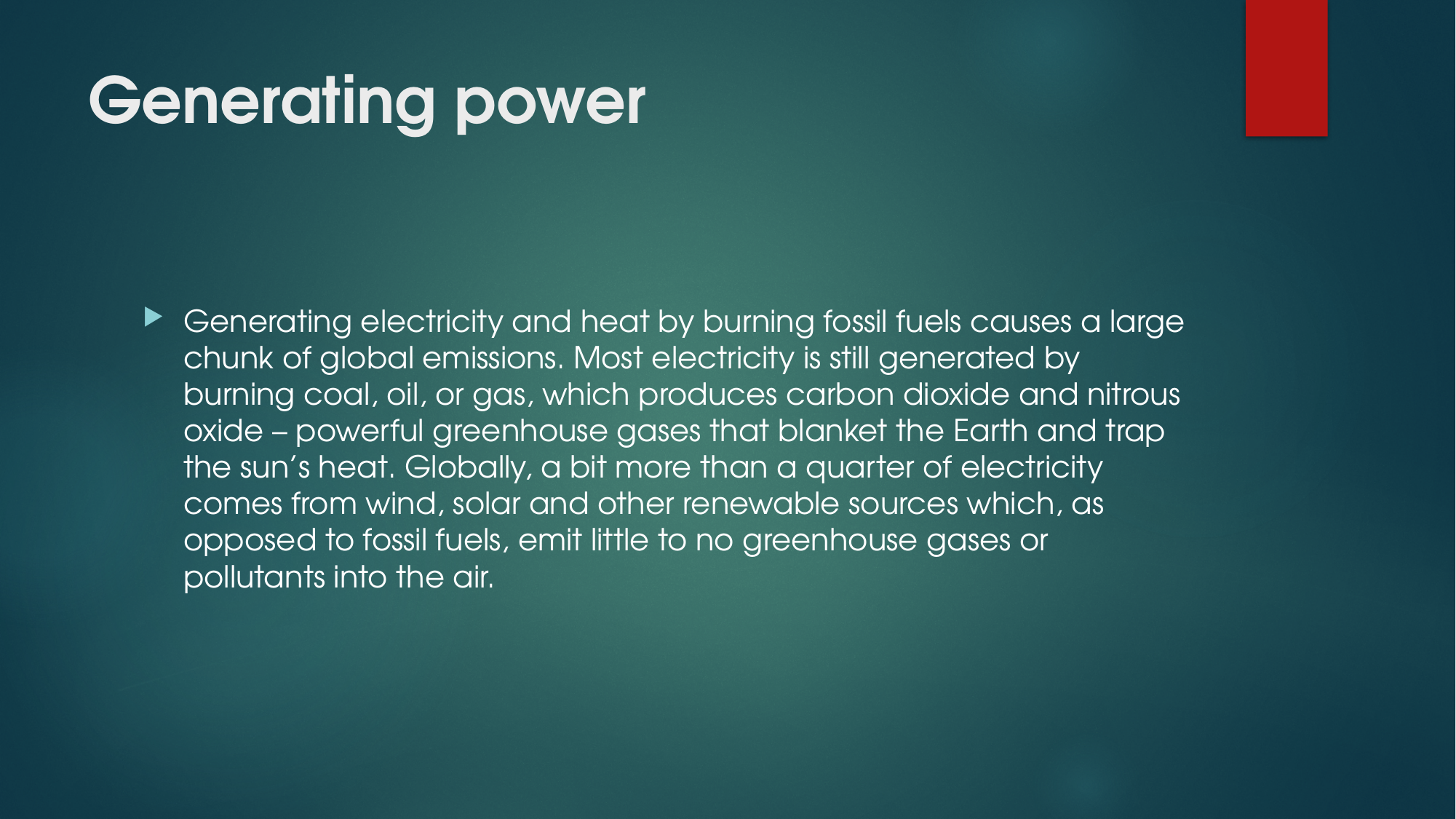

# Generating power

Generating electricity and heat by burning fossil fuels causes a large chunk of global emissions. Most electricity is still generated by burning coal, oil, or gas, which produces carbon dioxide and nitrous oxide – powerful greenhouse gases that blanket the Earth and trap the sun’s heat. Globally, a bit more than a quarter of electricity comes from wind, solar and other renewable sources which, as opposed to fossil fuels, emit little to no greenhouse gases or pollutants into the air.